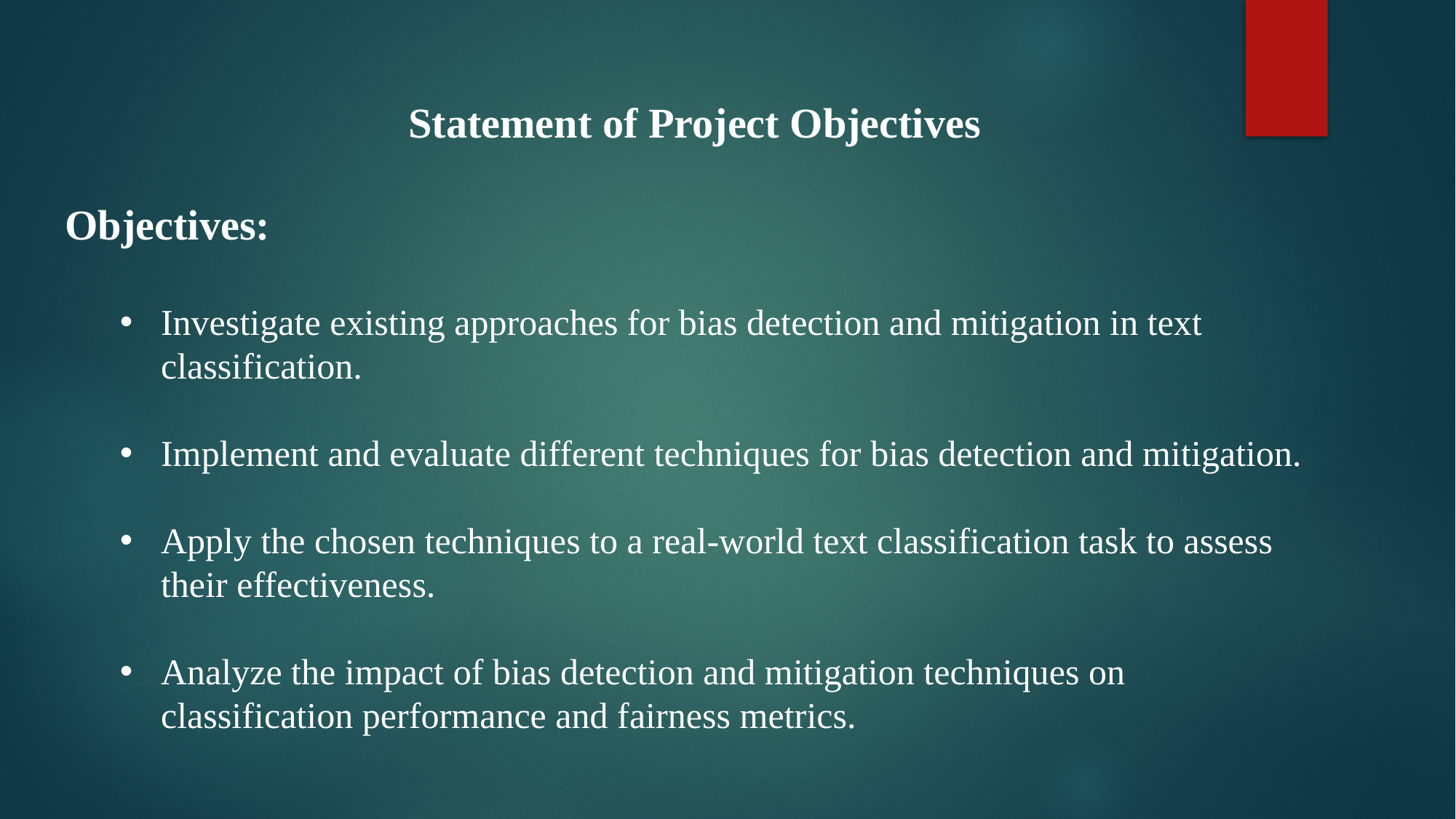

Statement of Project Objectives

Objectives:

Investigate existing approaches for bias detection and mitigation in text classification.

Implement and evaluate different techniques for bias detection and mitigation.

Apply the chosen techniques to a real-world text classification task to assess their effectiveness.

Analyze the impact of bias detection and mitigation techniques on classification performance and fairness metrics.